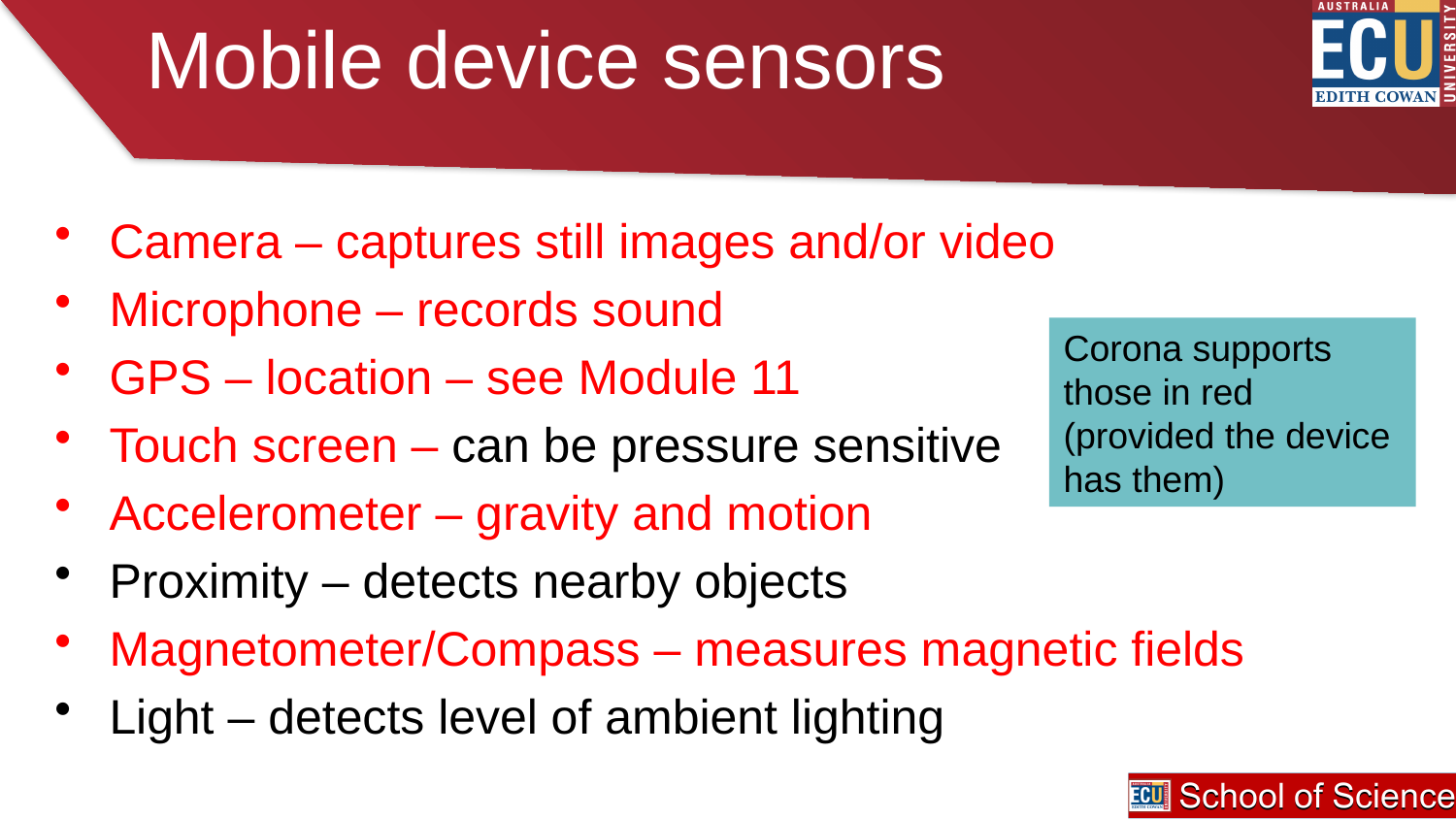

# Mobile device sensors
Camera – captures still images and/or video
Microphone – records sound
GPS – location – see Module 11
Touch screen – can be pressure sensitive
Accelerometer – gravity and motion
Proximity – detects nearby objects
Magnetometer/Compass – measures magnetic fields
Light – detects level of ambient lighting
Corona supports those in red (provided the device has them)